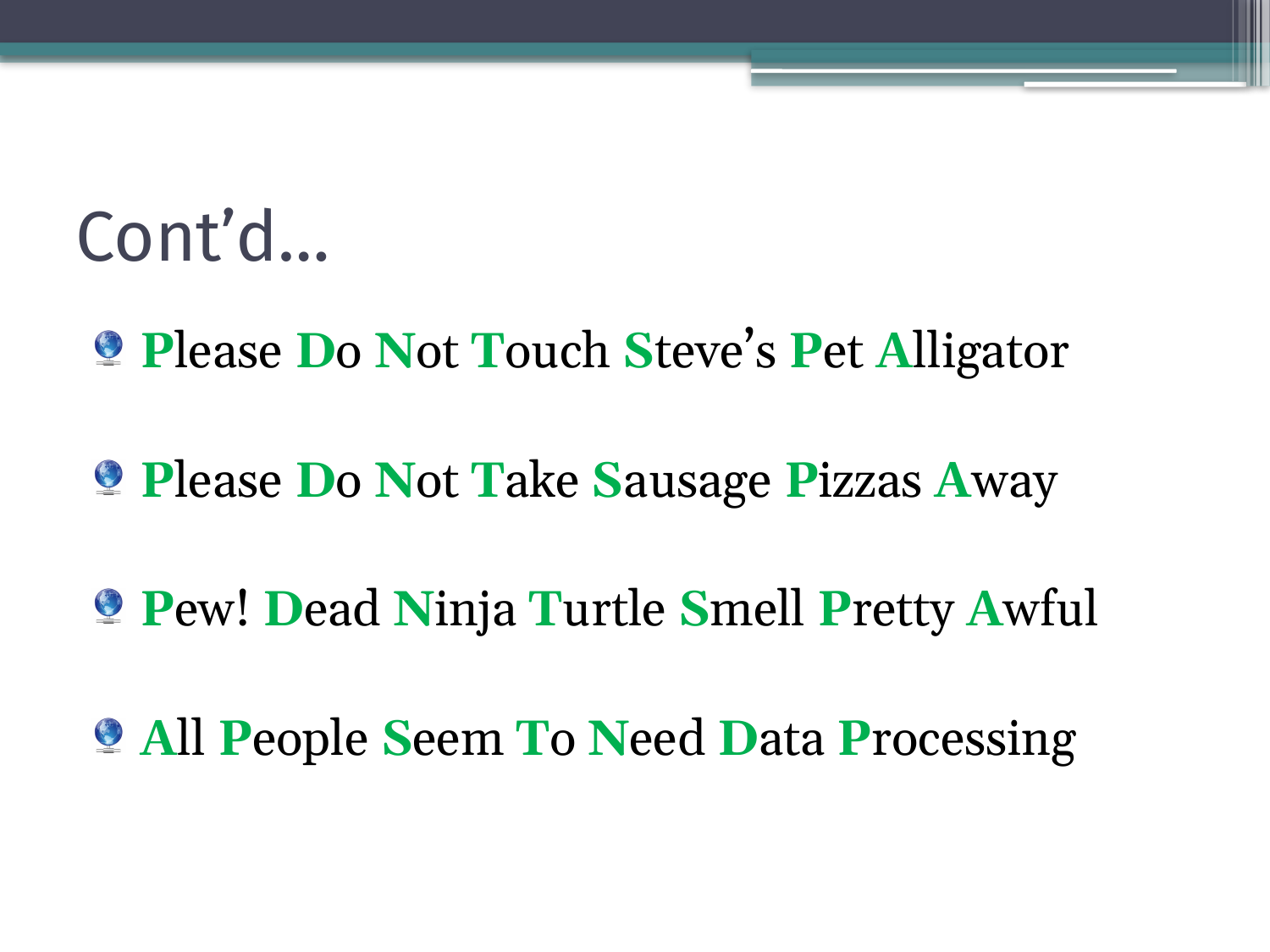

# Cont’d…
Please Do Not Touch Steve’s Pet Alligator

Please Do Not Take Sausage Pizzas Away

Pew! Dead Ninja Turtle Smell Pretty Awful

All People Seem To Need Data Processing